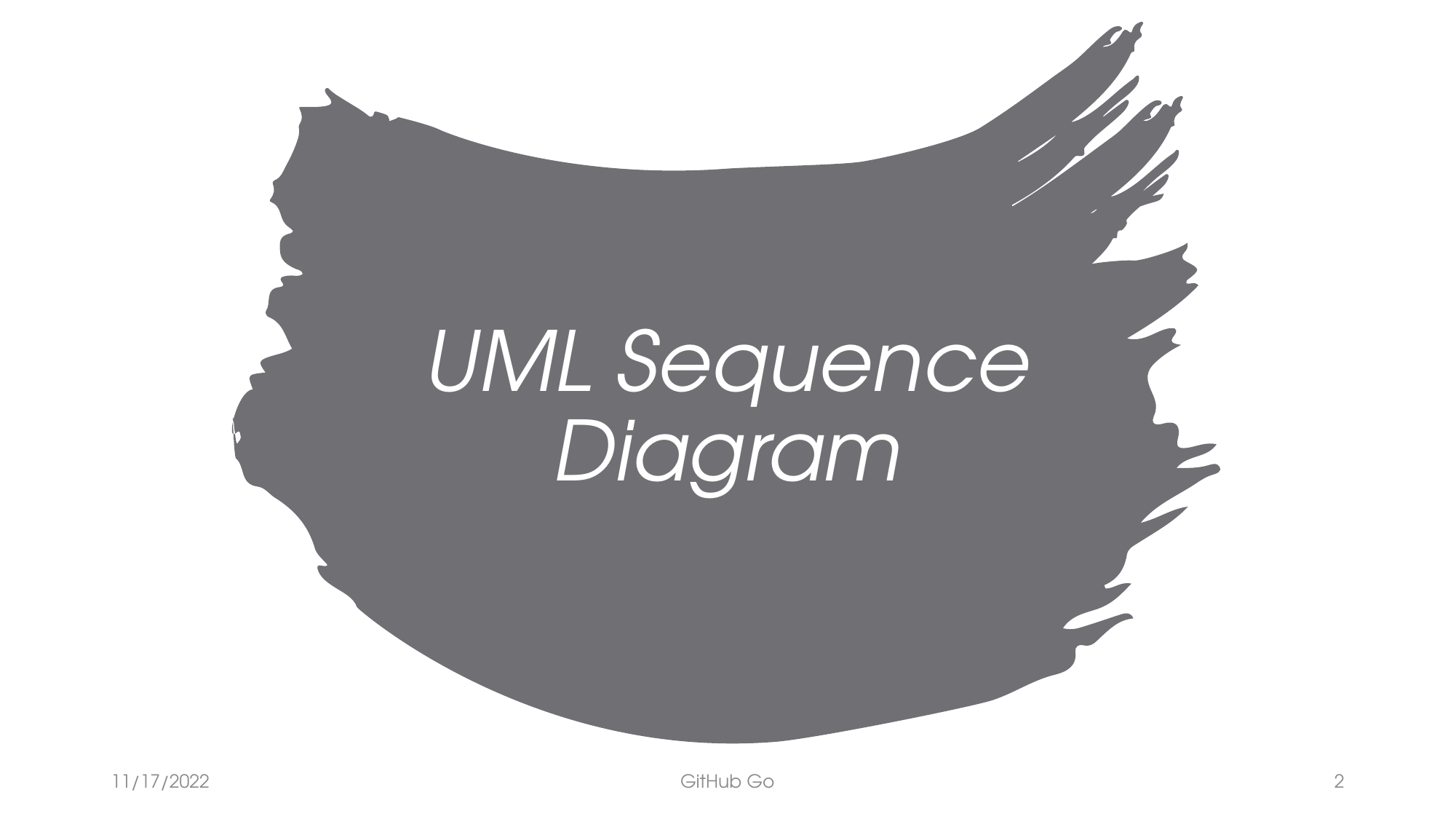

# UML Sequence Diagram
11/17/2022
GitHub Go
2